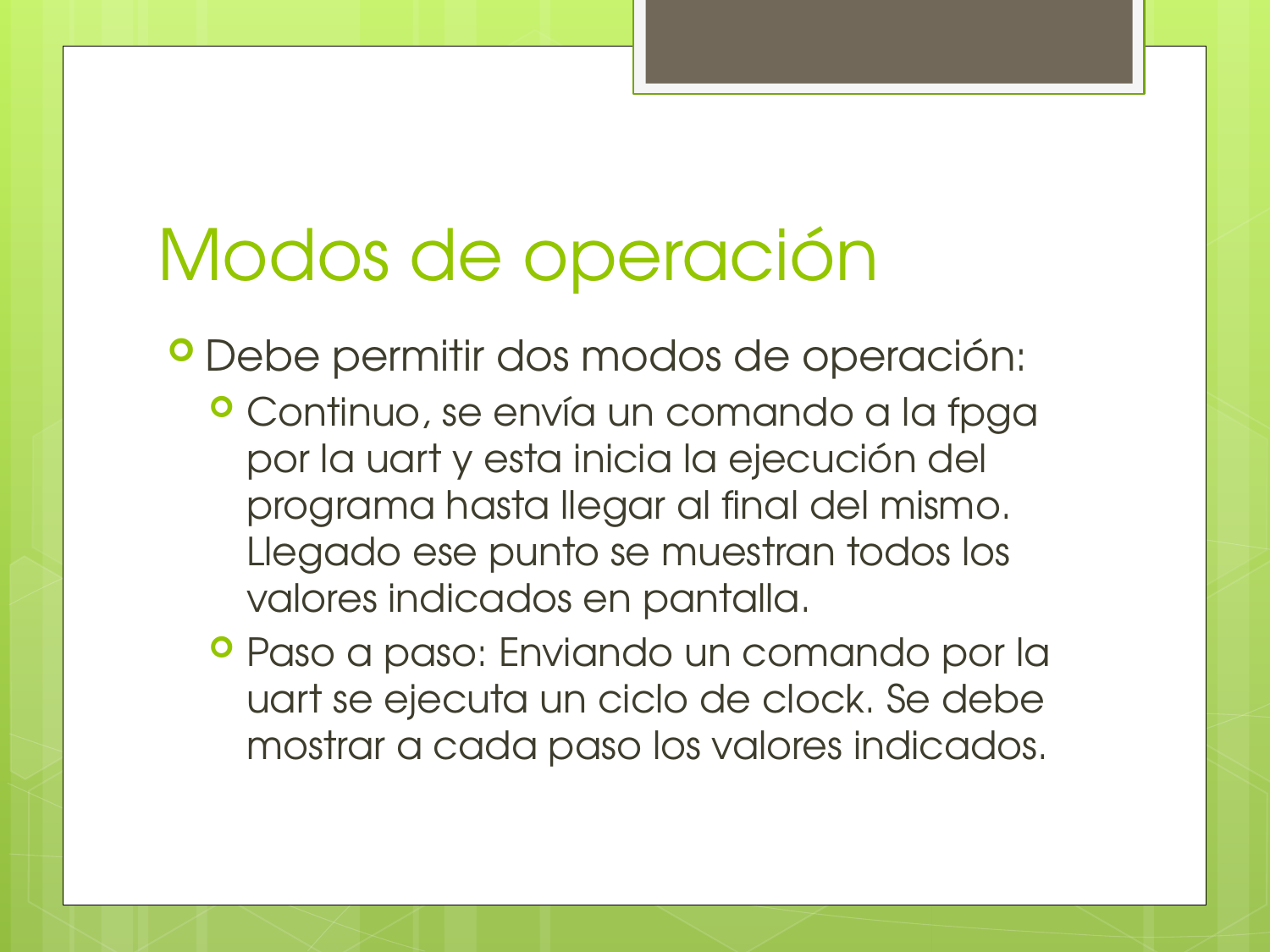

# Modos de operación
Debe permitir dos modos de operación:
Continuo, se envía un comando a la fpga por la uart y esta inicia la ejecución del programa hasta llegar al final del mismo. Llegado ese punto se muestran todos los valores indicados en pantalla.
Paso a paso: Enviando un comando por la uart se ejecuta un ciclo de clock. Se debe mostrar a cada paso los valores indicados.